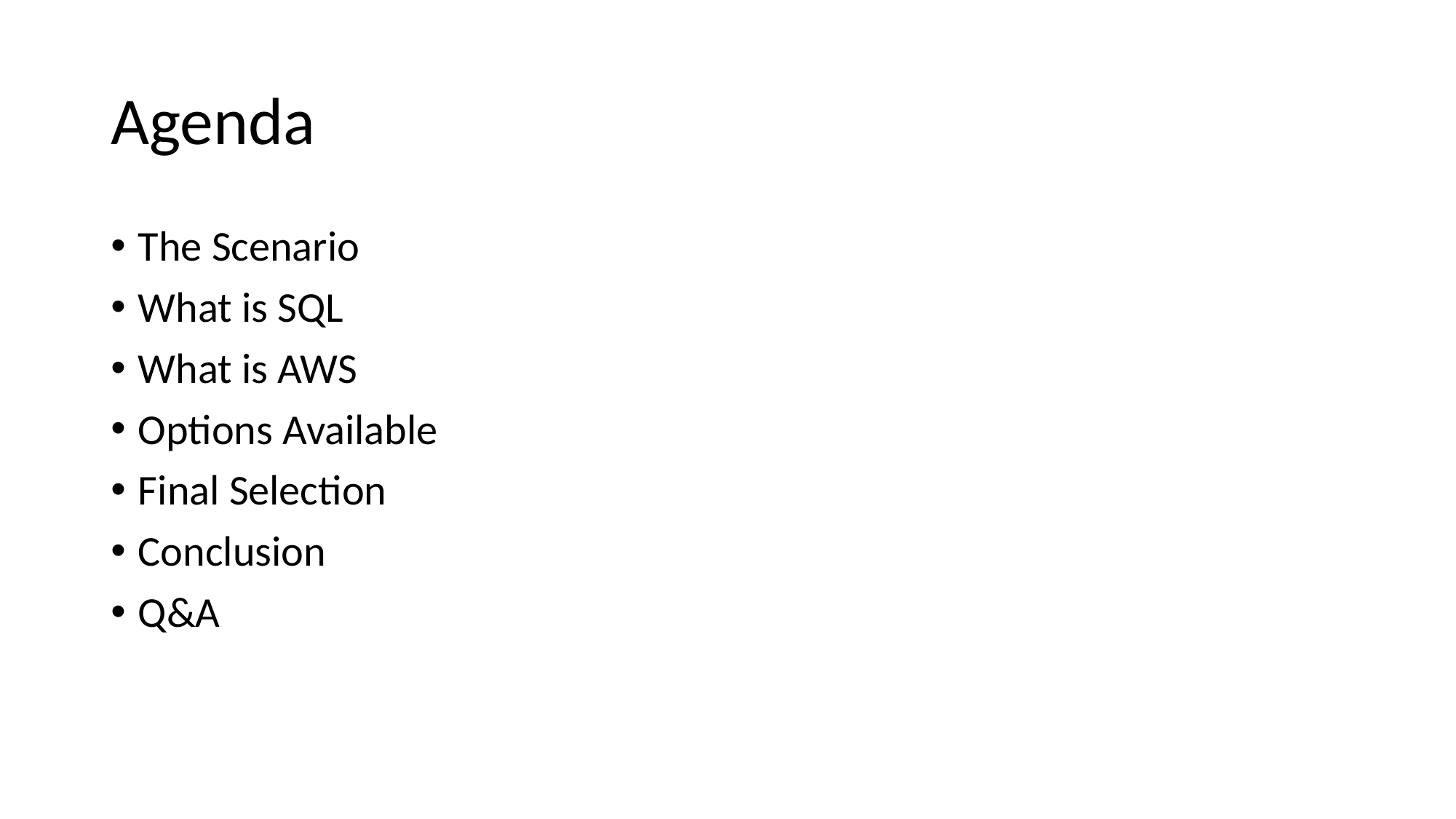

# Agenda
The Scenario
What is SQL
What is AWS
Options Available
Final Selection
Conclusion
Q&A